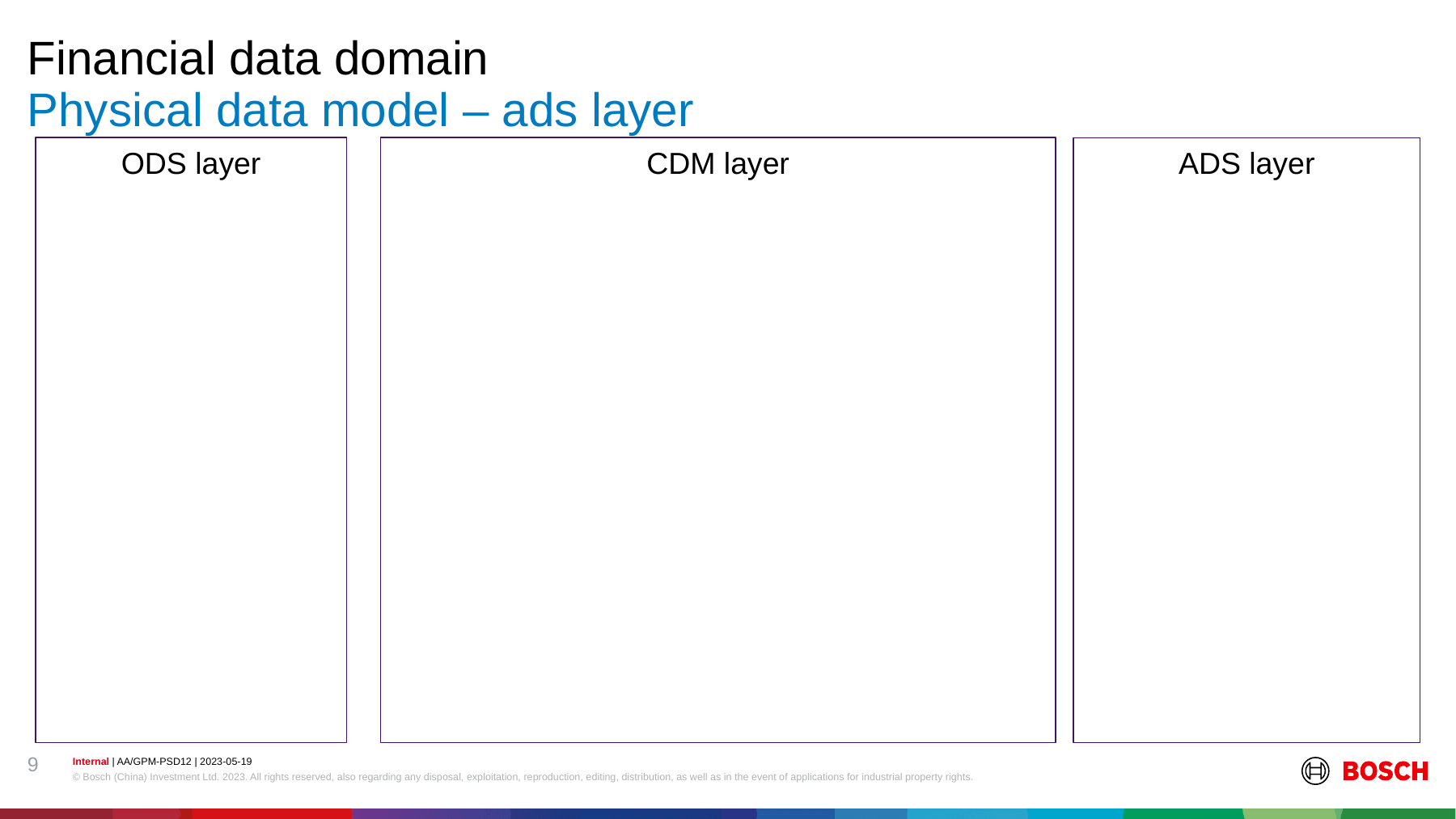

Financial data domain
# Physical data model – ads layer
CDM layer
ODS layer
ADS layer
9